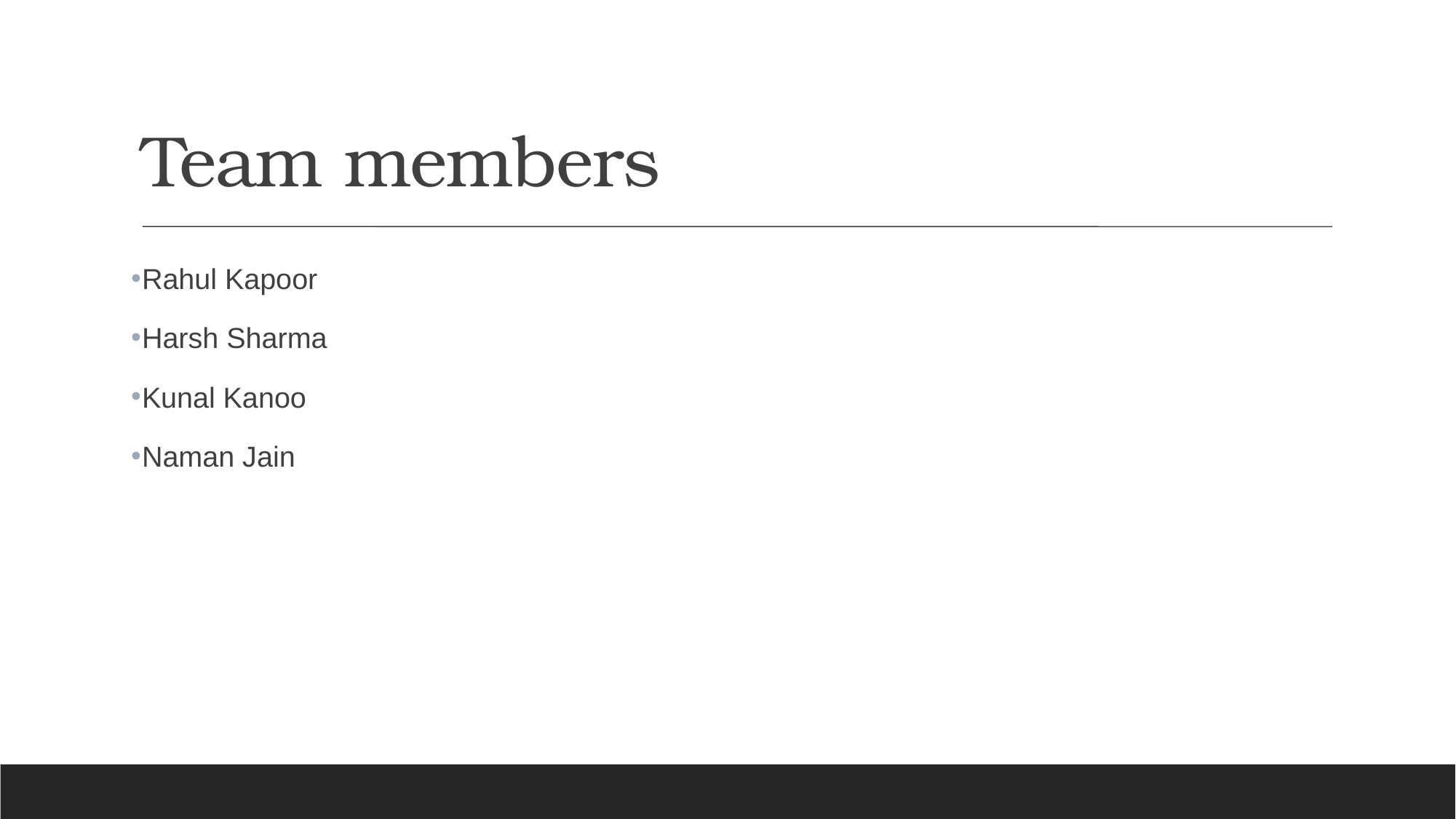

Team members
Rahul Kapoor
Harsh Sharma
Kunal Kanoo
Naman Jain